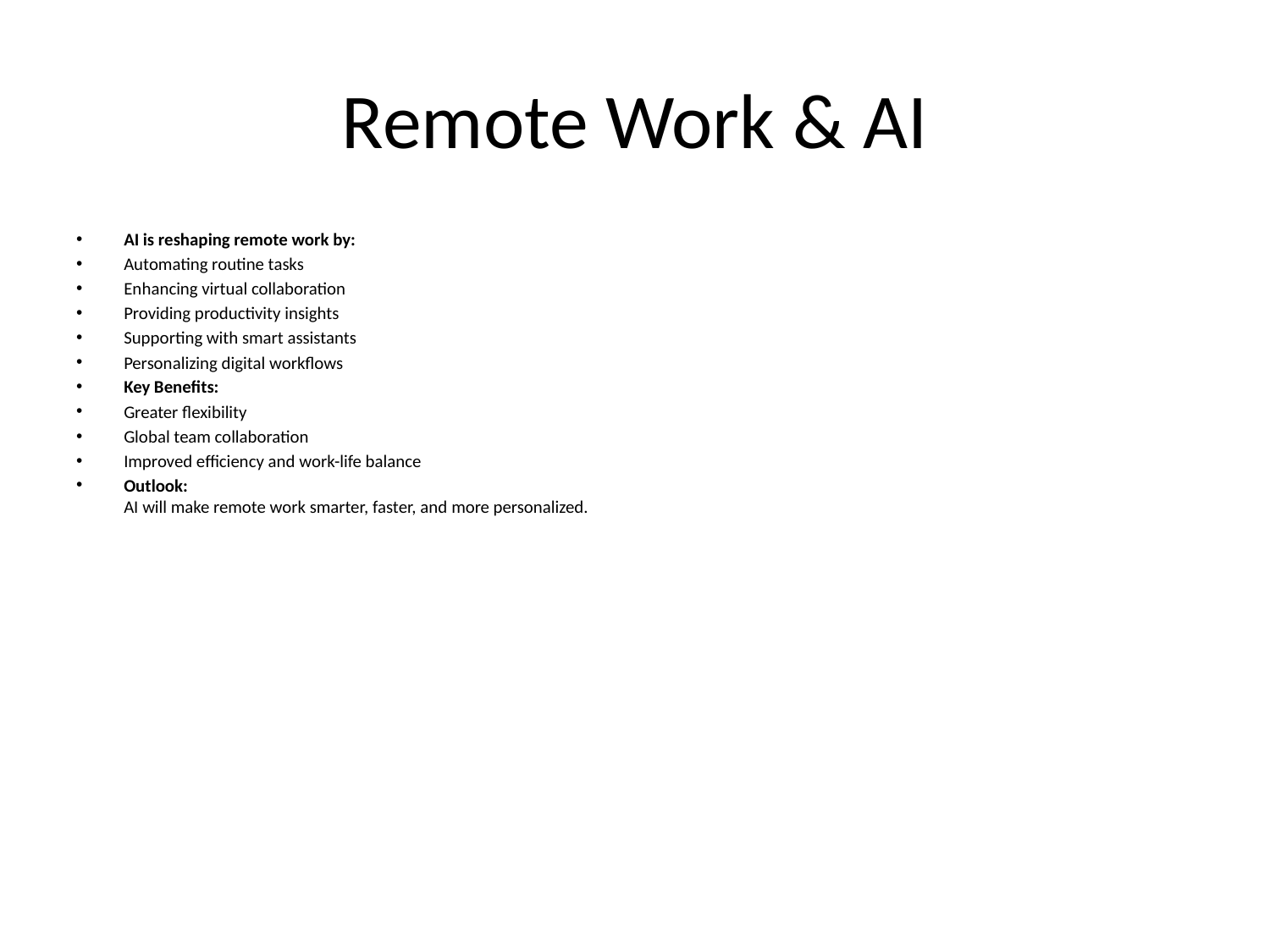

# Remote Work & AI
AI is reshaping remote work by:
Automating routine tasks
Enhancing virtual collaboration
Providing productivity insights
Supporting with smart assistants
Personalizing digital workflows
Key Benefits:
Greater flexibility
Global team collaboration
Improved efficiency and work-life balance
Outlook:
AI will make remote work smarter, faster, and more personalized.